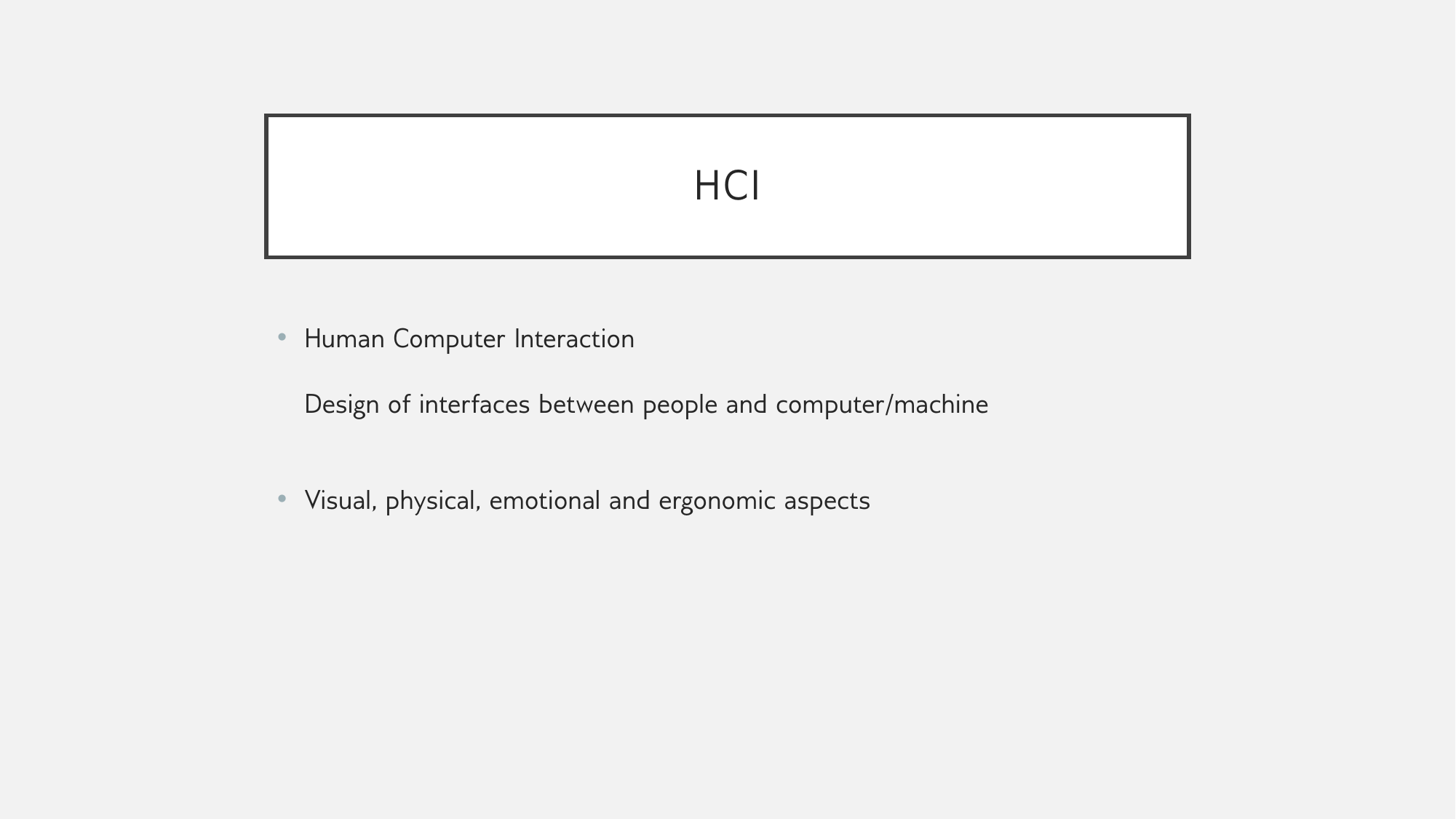

# HCI
Human Computer Interaction
Design of interfaces between people and computer/machine

Visual, physical, emotional and ergonomic aspects